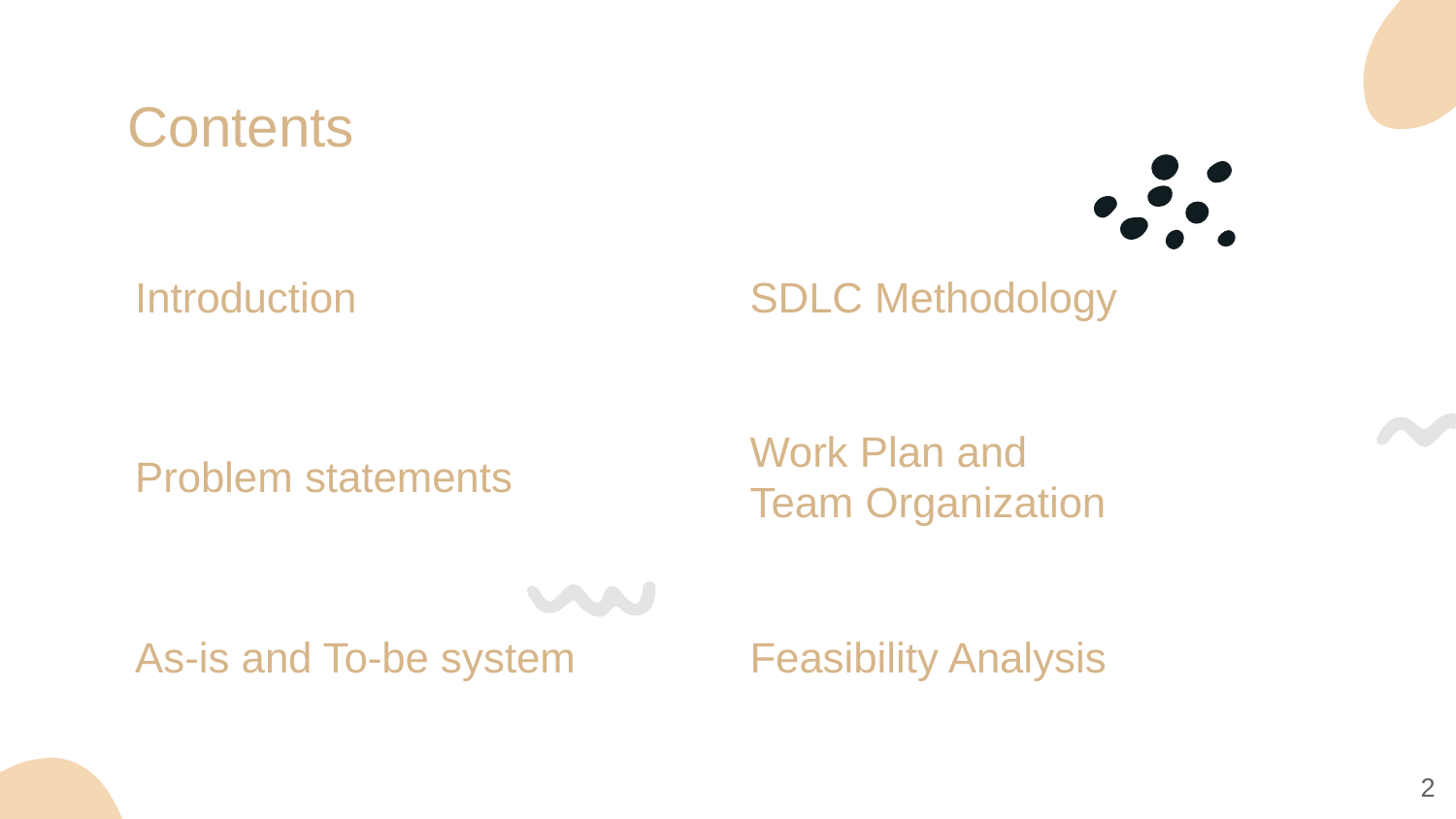

# Contents
Introduction
SDLC Methodology

Problem statements
Work Plan and
Team Organization

As-is and To-be system
Feasibility Analysis

2